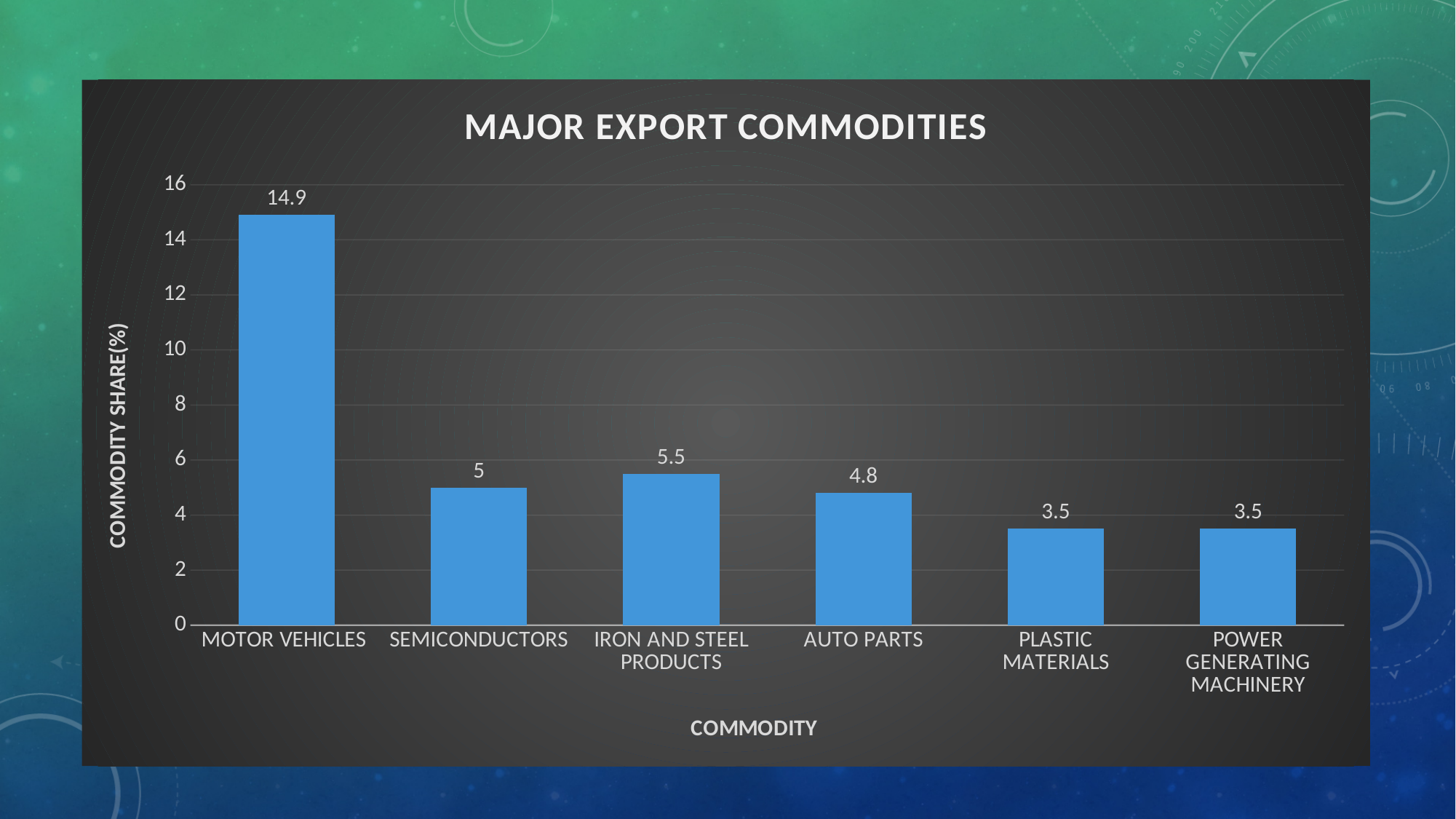

### Chart: MAJOR EXPORT COMMODITIES

| Category |  |
|---|---|
| MOTOR VEHICLES  | 14.9 |
| SEMICONDUCTORS | 5.0 |
| IRON AND STEEL PRODUCTS | 5.5 |
| AUTO PARTS | 4.8 |
| PLASTIC MATERIALS | 3.5 |
| POWER GENERATING MACHINERY | 3.5 |